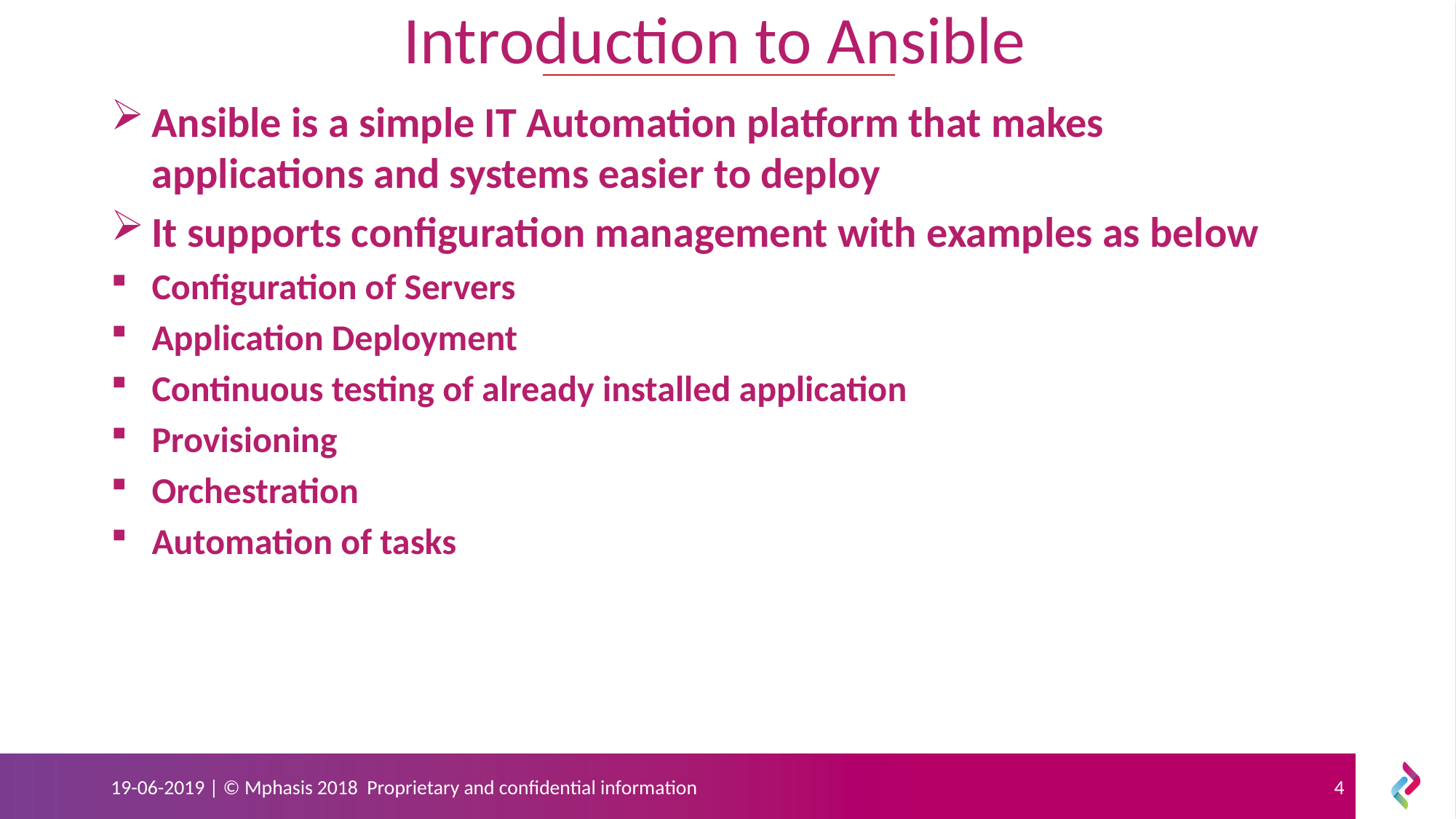

Introduction to Ansible
Ansible is a simple IT Automation platform that makes applications and systems easier to deploy
It supports configuration management with examples as below
Configuration of Servers
Application Deployment
Continuous testing of already installed application
Provisioning
Orchestration
Automation of tasks

19-06-2019 | © Mphasis 2018  Proprietary and confidential information
4